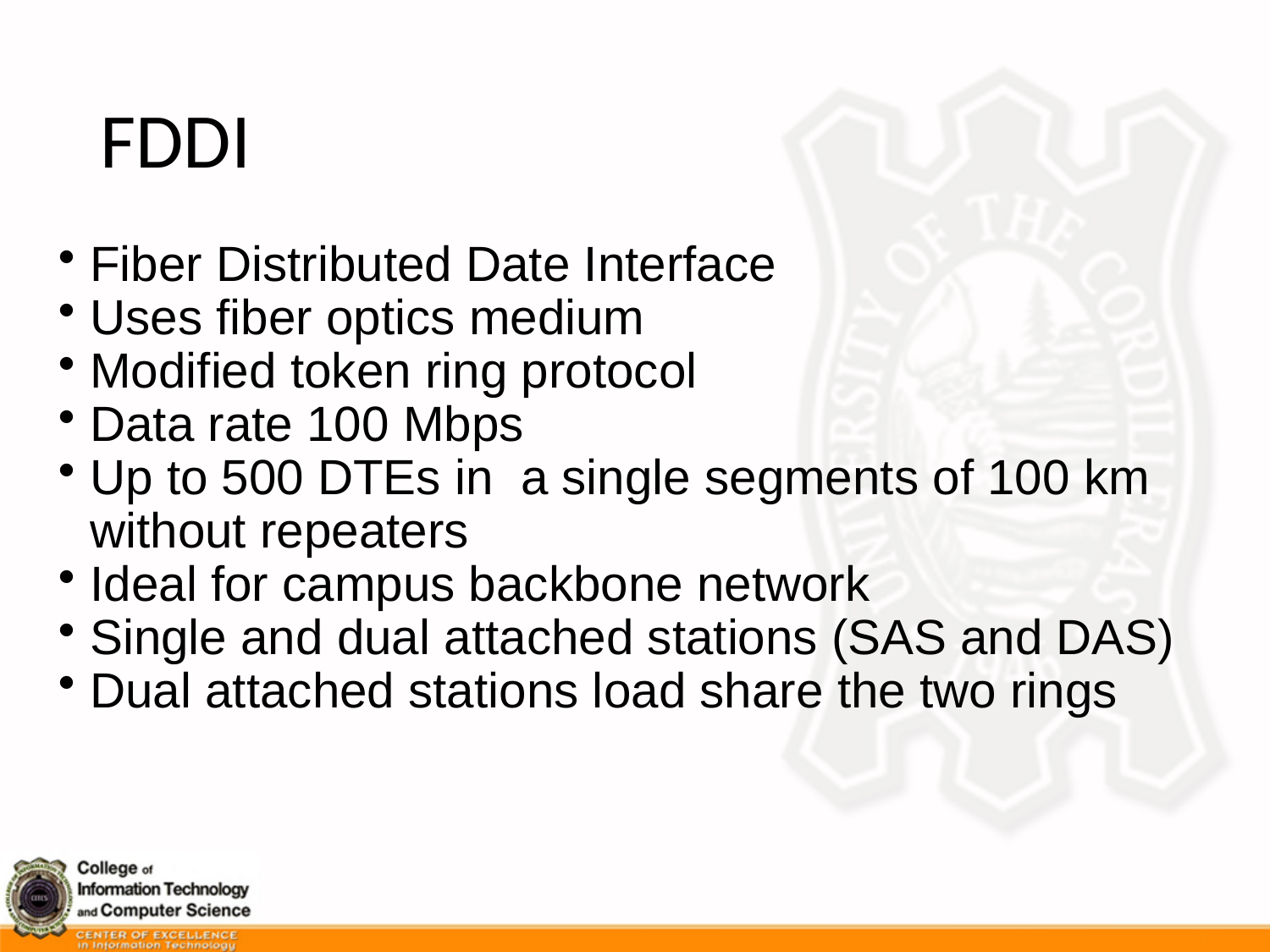

# FDDI
Fiber Distributed Date Interface
Uses fiber optics medium
Modified token ring protocol
Data rate 100 Mbps
Up to 500 DTEs in  a single segments of 100 km without repeaters
Ideal for campus backbone network
Single and dual attached stations (SAS and DAS)
Dual attached stations load share the two rings